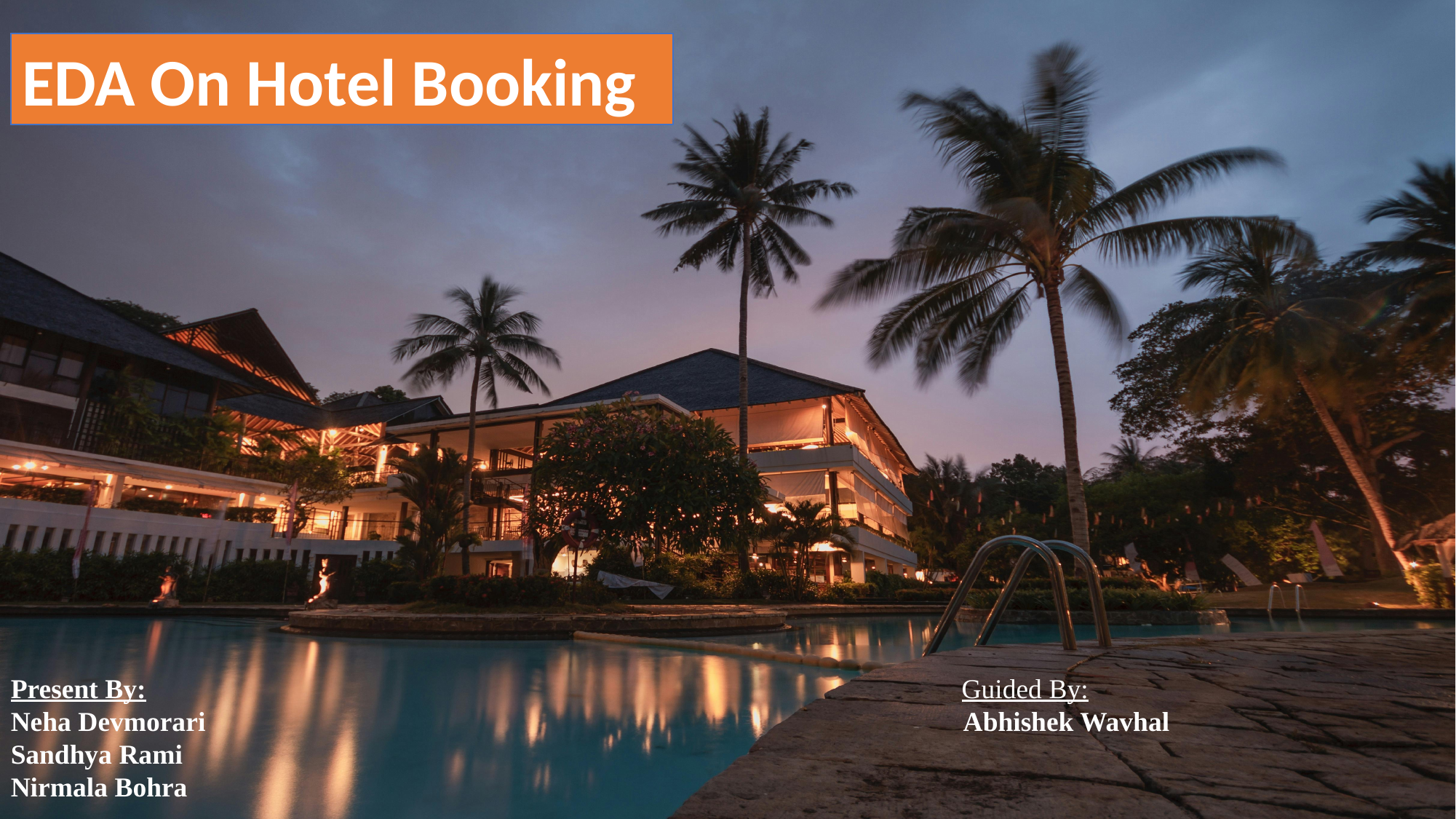

EDA On Hotel Booking
Present By:                                                                                                                      Guided By:
Neha Devmorari                                                                                                              Abhishek Wavhal
Sandhya Rami
Nirmala Bohra